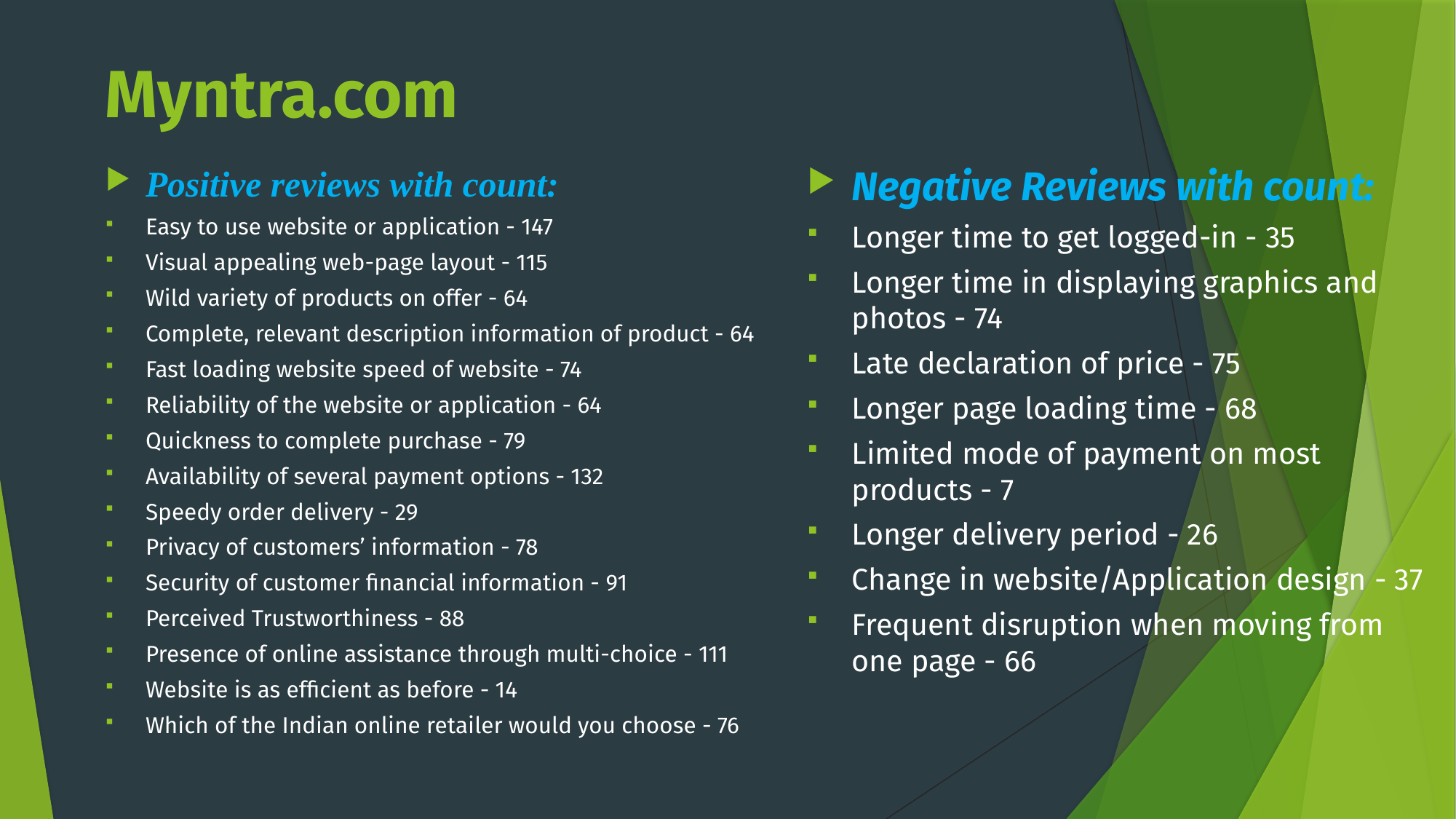

# Myntra.com
Positive reviews with count:
Easy to use website or application - 147
Visual appealing web-page layout - 115
Wild variety of products on offer - 64
Complete, relevant description information of product - 64
Fast loading website speed of website - 74
Reliability of the website or application - 64
Quickness to complete purchase - 79
Availability of several payment options - 132
Speedy order delivery - 29
Privacy of customers’ information - 78
Security of customer financial information - 91
Perceived Trustworthiness - 88
Presence of online assistance through multi-choice - 111
Website is as efficient as before - 14
Which of the Indian online retailer would you choose - 76

Negative Reviews with count:
Longer time to get logged-in - 35
Longer time in displaying graphics and photos - 74
Late declaration of price - 75
Longer page loading time - 68
Limited mode of payment on most products - 7
Longer delivery period - 26
Change in website/Application design - 37
Frequent disruption when moving from one page - 66